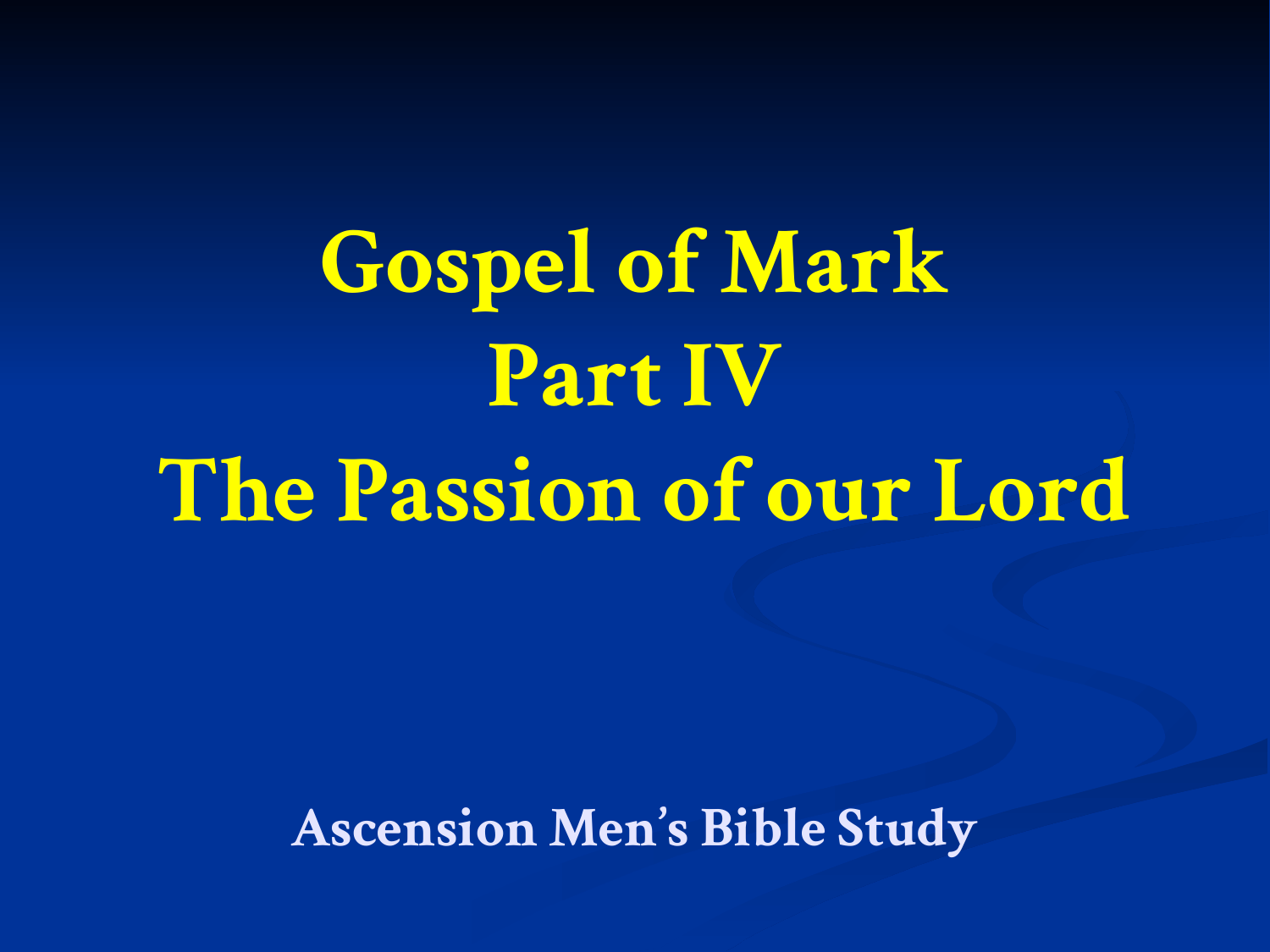

# Gospel of Mark Part IV The Passion of our Lord
Ascension Men’s Bible Study